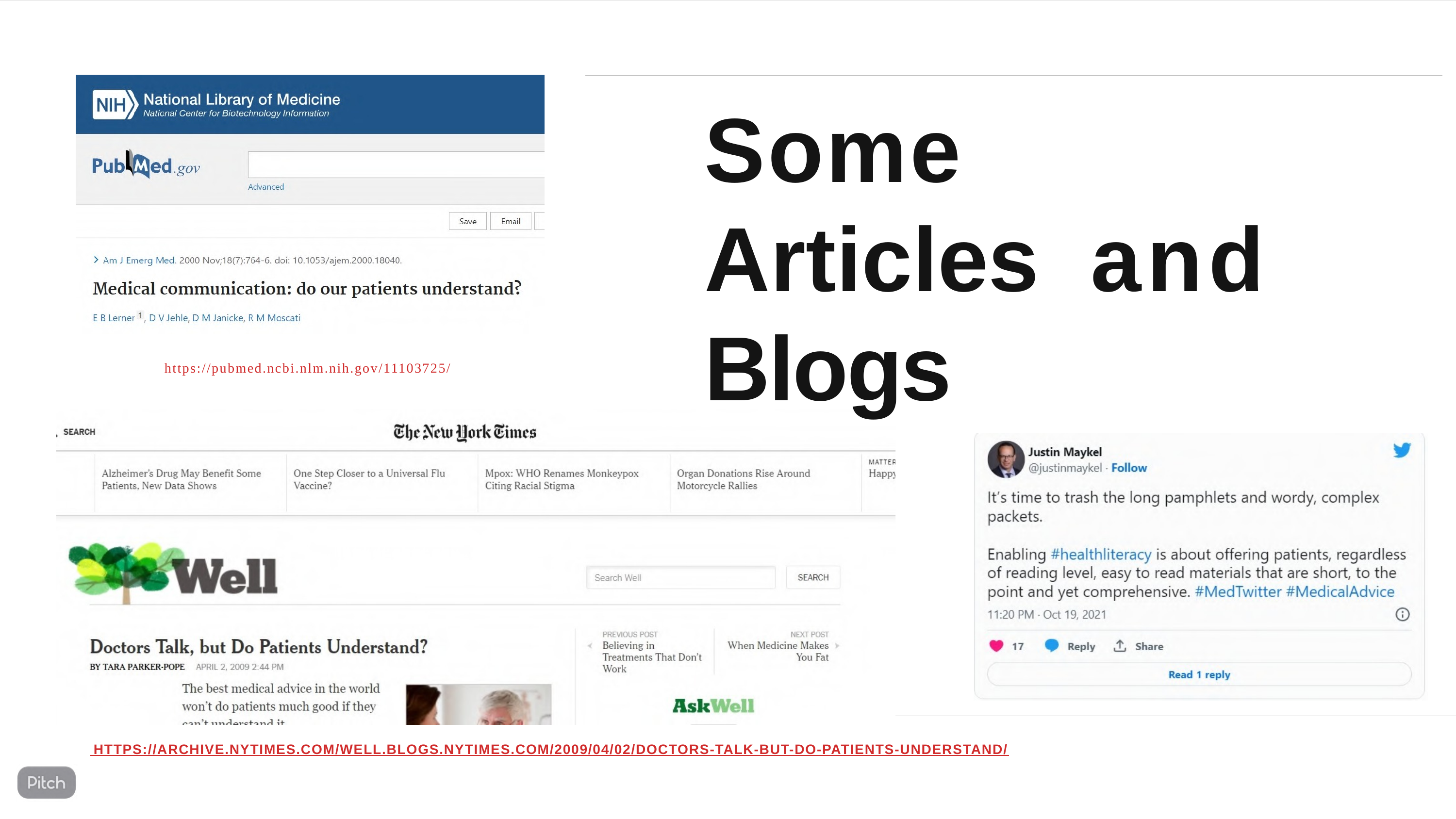

# Some Articles  and Blogs
https://pubmed.ncbi.nlm.nih.gov/11103725/
 HTTPS://ARCHIVE.NYTIMES.COM/WELL.BLOGS.NYTIMES.COM/2009/04/02/DOCTORS-TALK-BUT-DO-PATIENTS-UNDERSTAND/